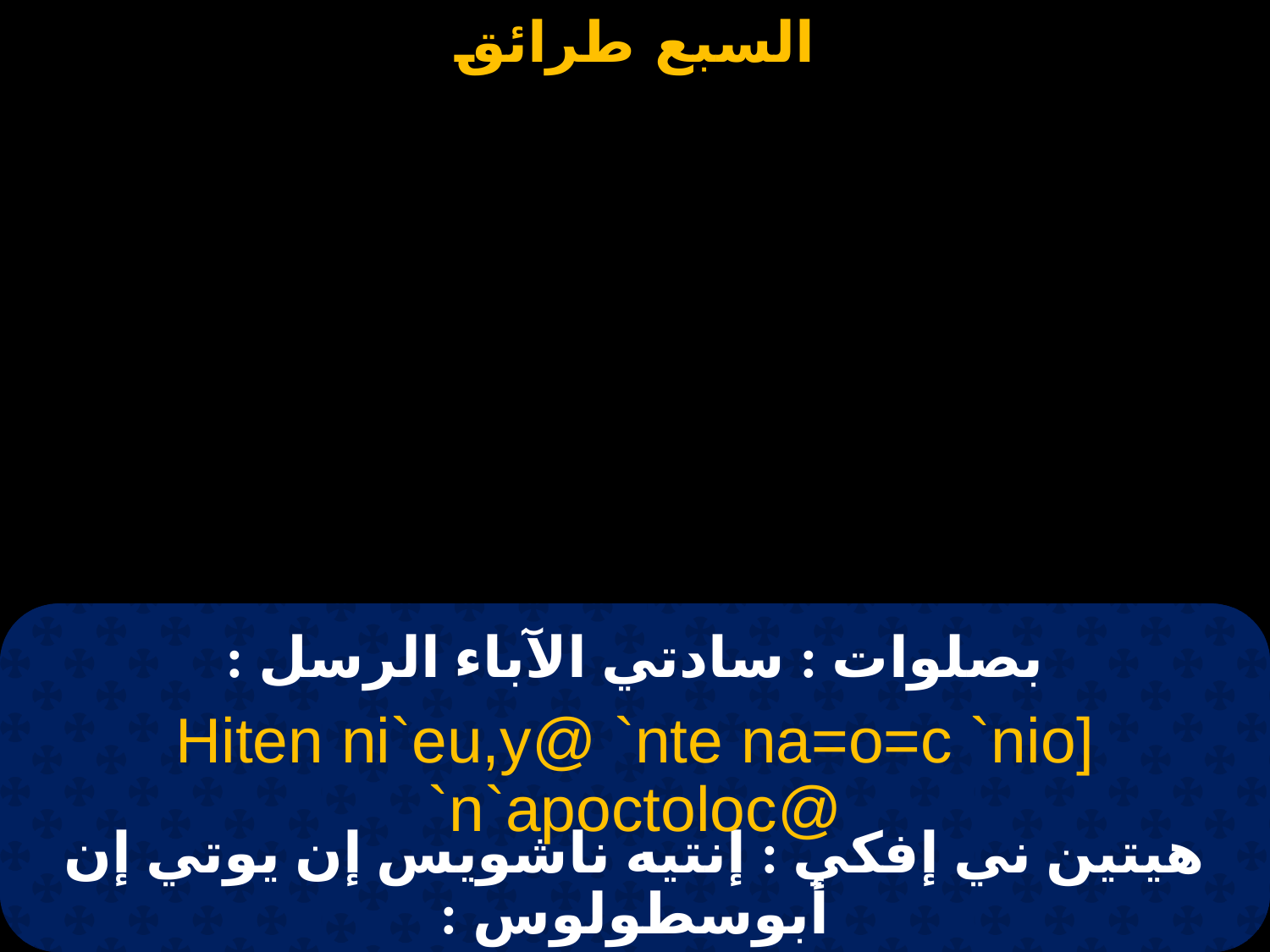

# بصلوات : سادتي الآباء الرسل :
Hiten ni`eu,y@ `nte na=o=c `nio] `n`apoctoloc@
هيتين ني إفكي : إنتيه ناشويس إن يوتي إن أبوسطولوس :